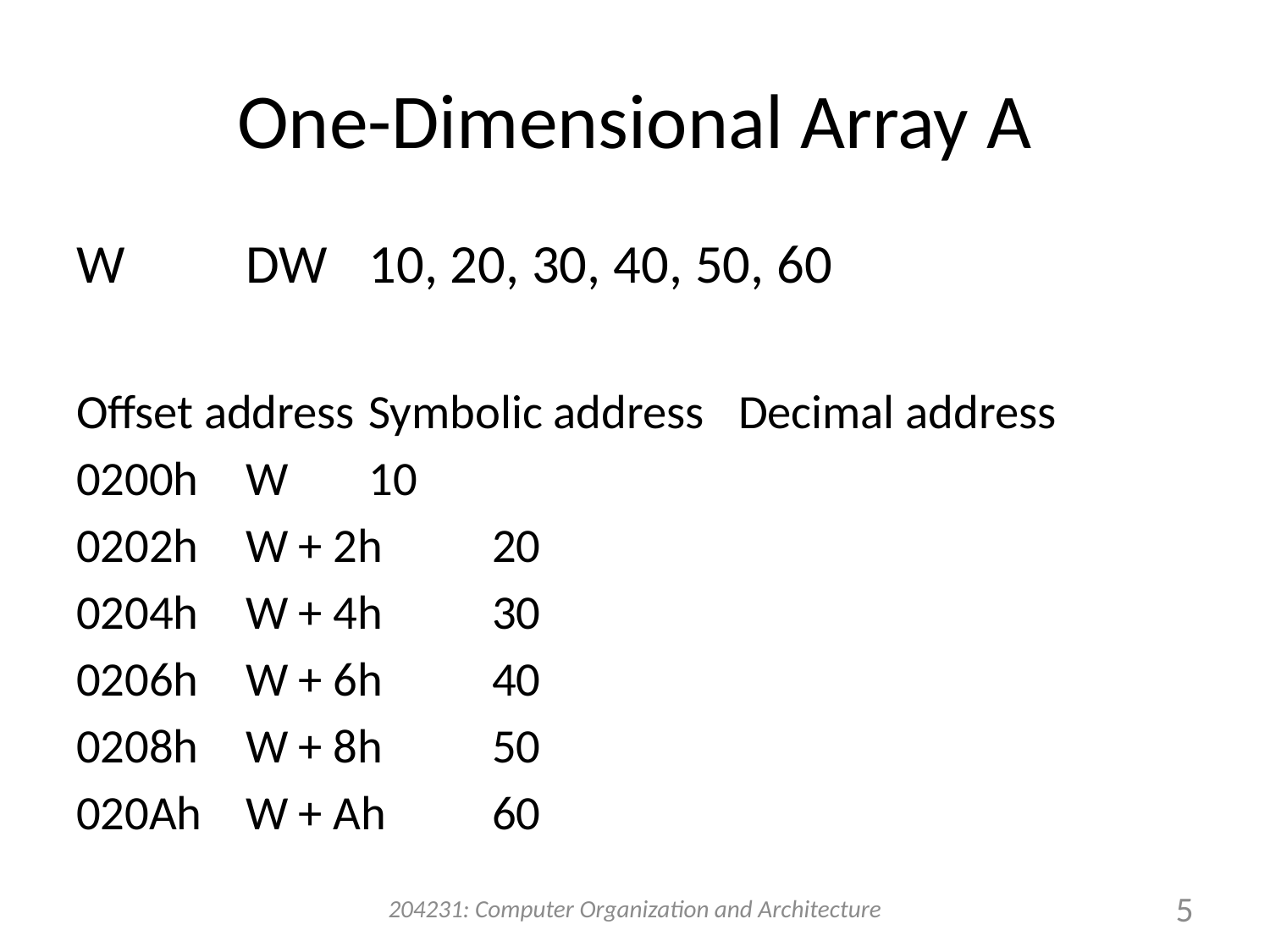

# One-Dimensional Array A
W	DW	10, 20, 30, 40, 50, 60

Offset address	Symbolic address	Decimal address
0200h			W			10
0202h			W + 2h		20
0204h			W + 4h		30
0206h			W + 6h		40
0208h			W + 8h		50
020Ah		W + Ah		60
204231: Computer Organization and Architecture
5